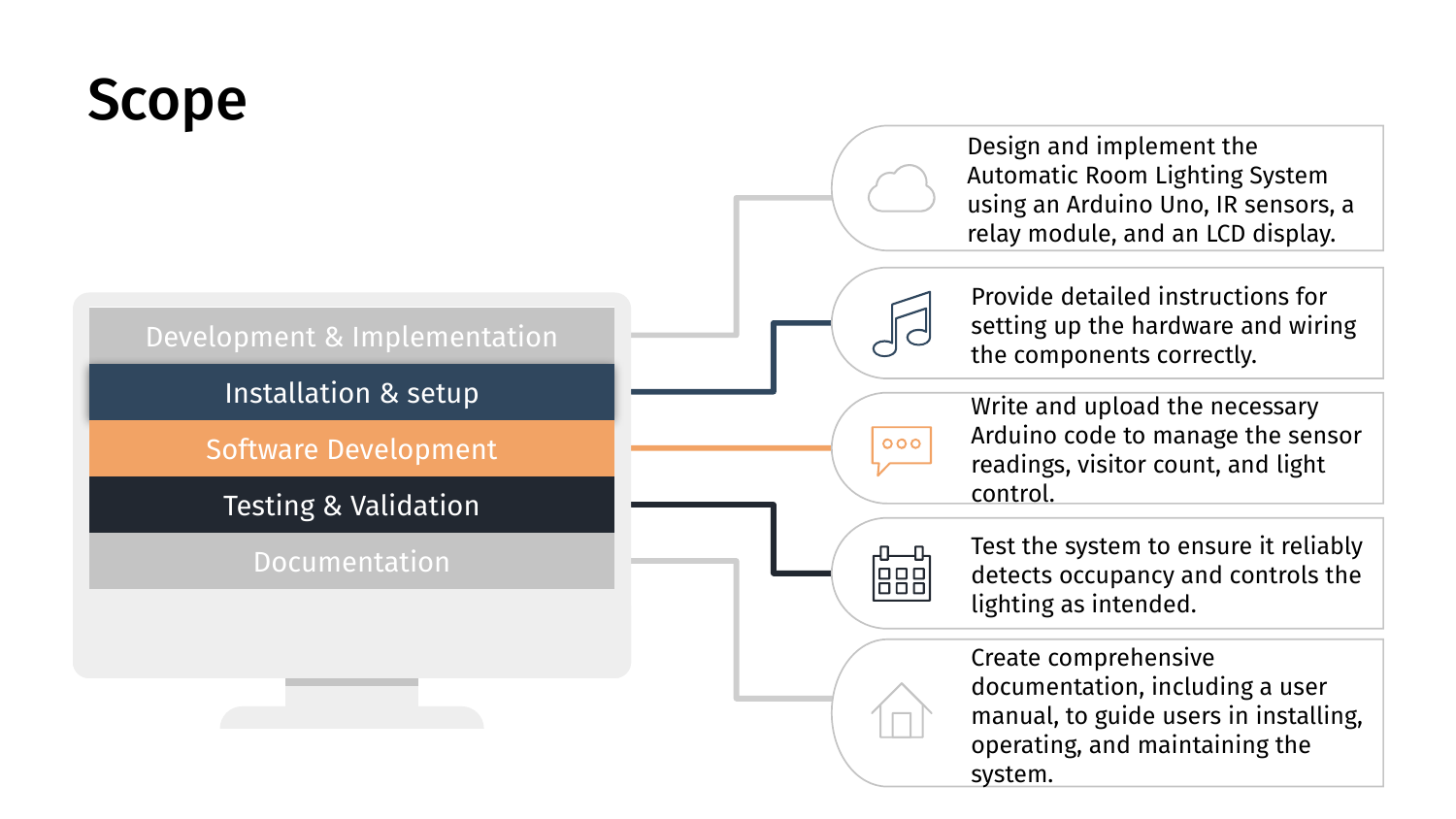

Scope

Design and implement the Automatic Room Lighting System using an Arduino Uno, IR sensors, a relay module, and an LCD display.

Provide detailed instructions for setting up the hardware and wiring the components correctly.

Development & Implementation

Installation & setup

Write and upload the necessary Arduino code to manage the sensor readings, visitor count, and light control.
Software Development

Testing & Validation

Documentation
Test the system to ensure it reliably detects occupancy and controls the lighting as intended.

Create comprehensive documentation, including a user manual, to guide users in installing, operating, and maintaining the system.